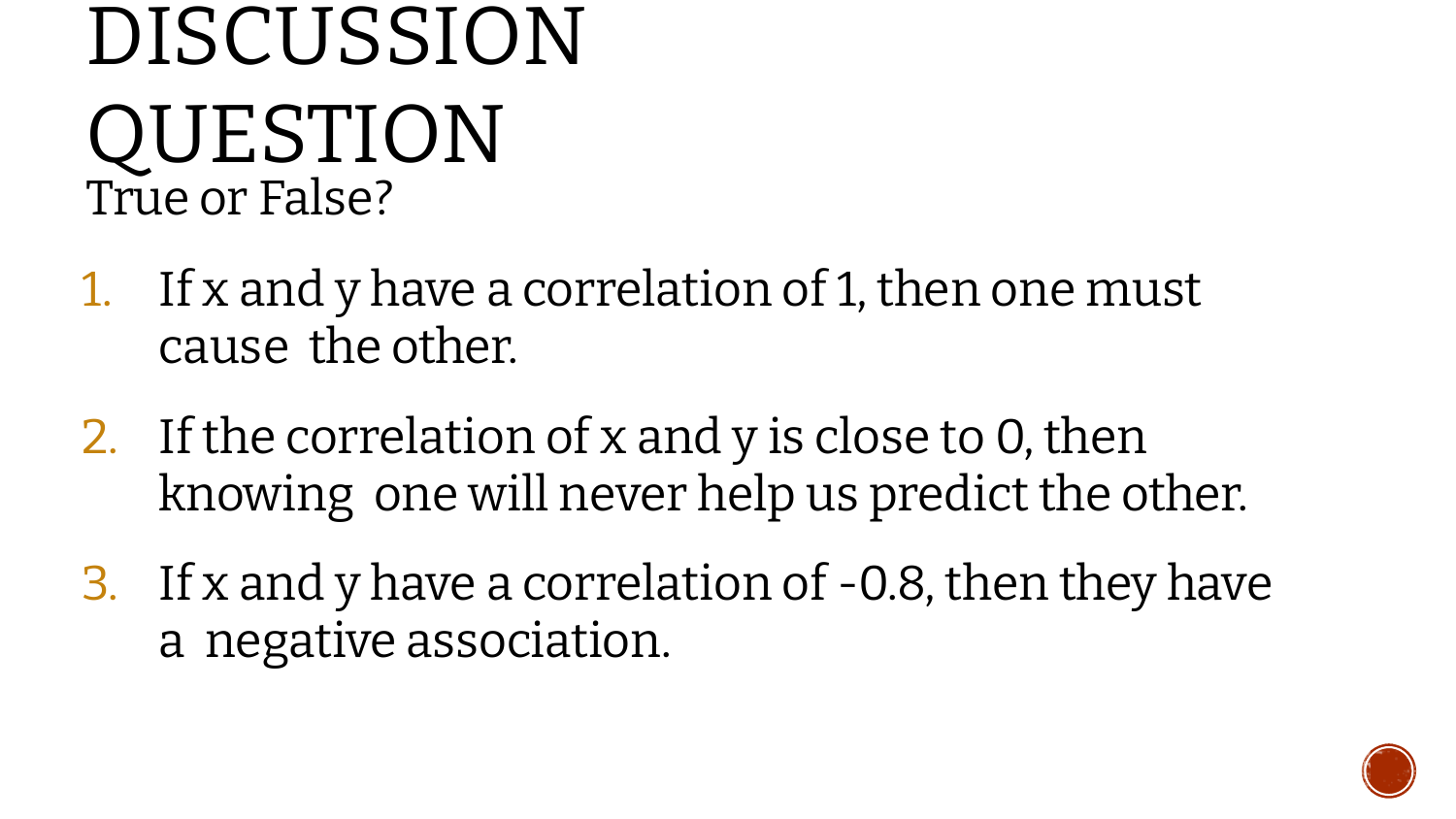

# Discussion question
True or False?
If x and y have a correlation of 1, then one must cause  the other.
If the correlation of x and y is close to 0, then knowing  one will never help us predict the other.
If x and y have a correlation of -0.8, then they have a  negative association.